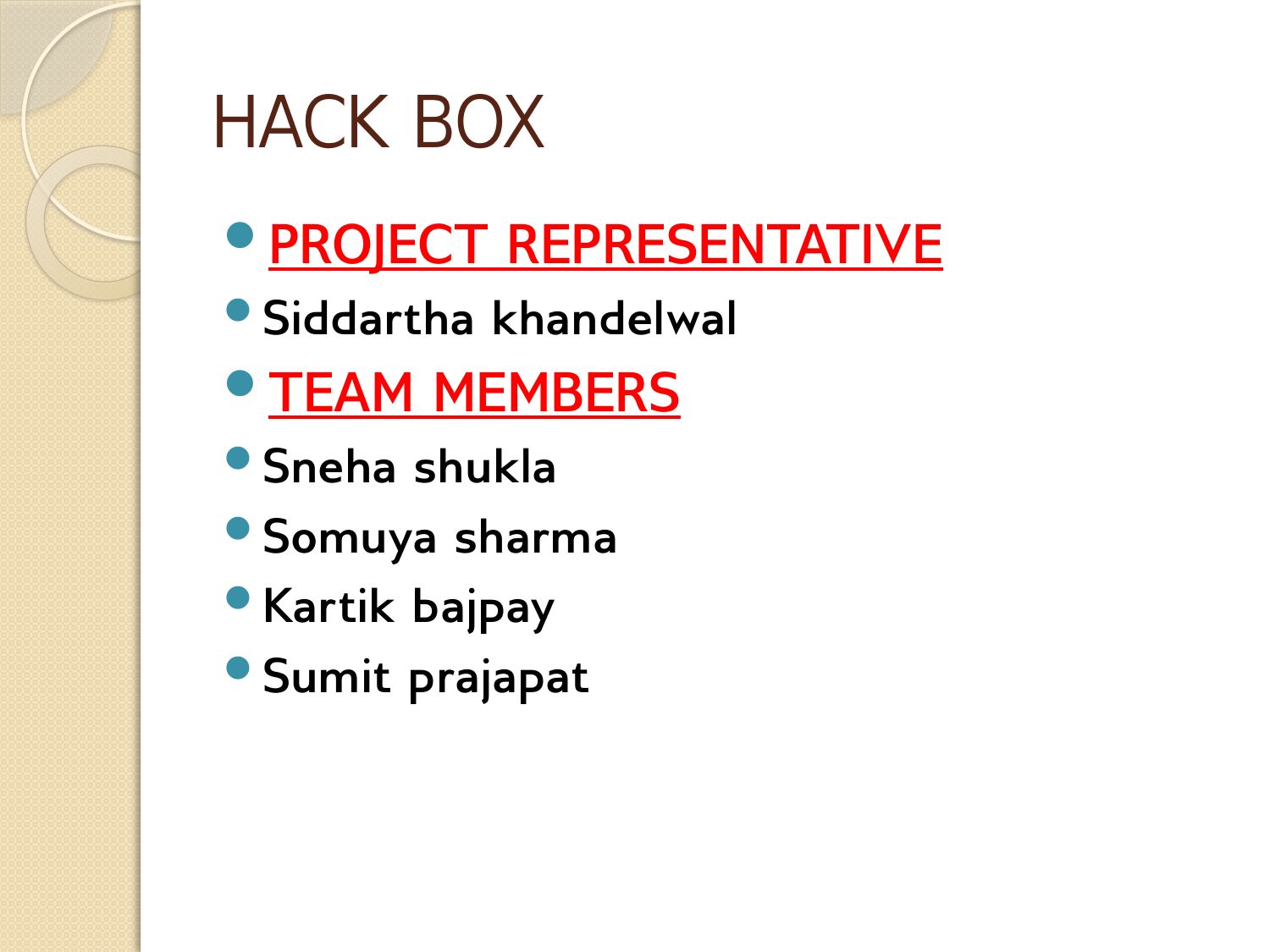

# HACK BOX
PROJECT REPRESENTATIVE
Siddartha khandelwal
TEAM MEMBERS
Sneha shukla
Somuya sharma
Kartik bajpay
Sumit prajapat